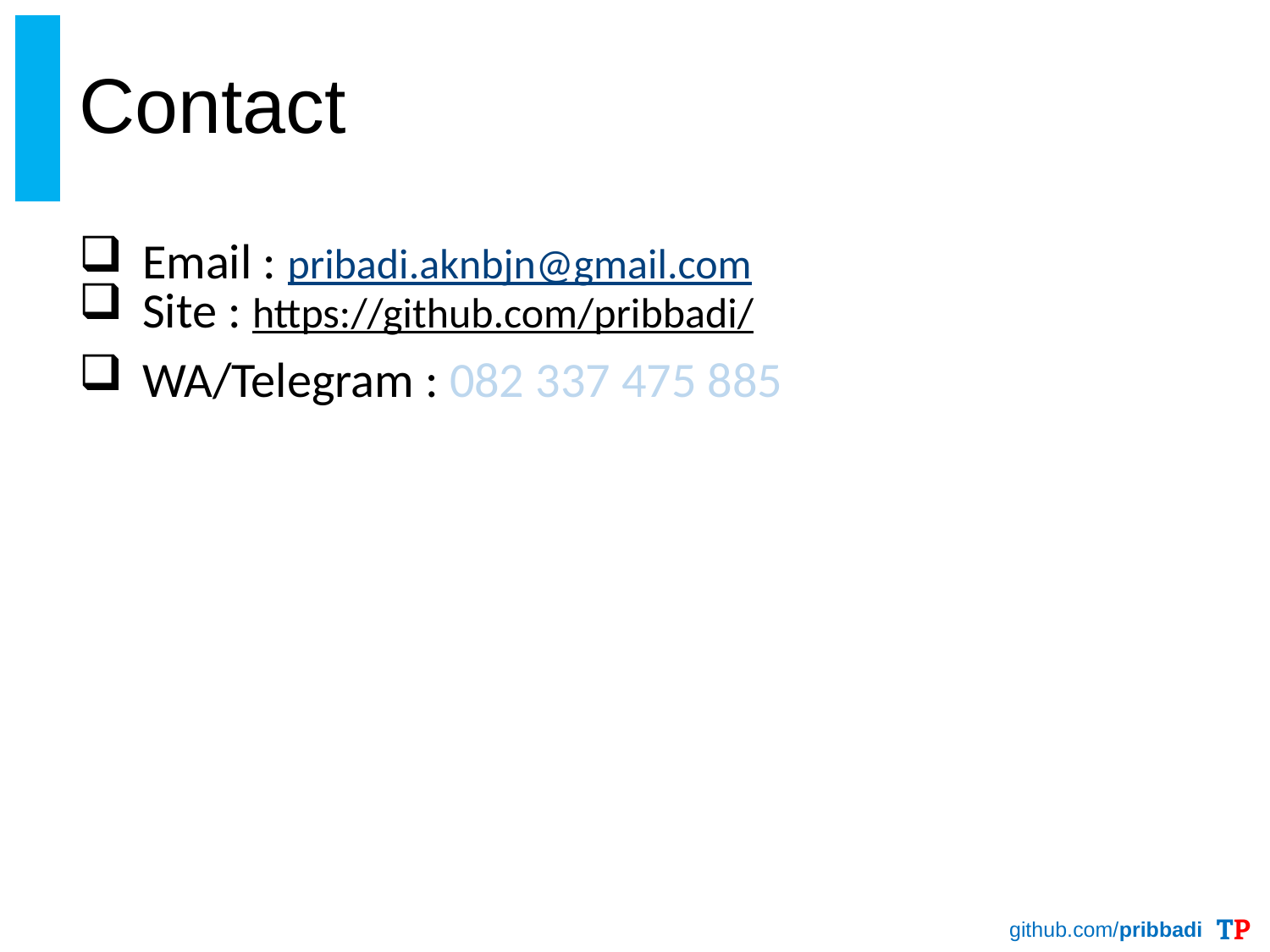

# Contact
Email : pribadi.aknbjn@gmail.com
Site : https://github.com/pribbadi/
WA/Telegram : 082 337 475 885